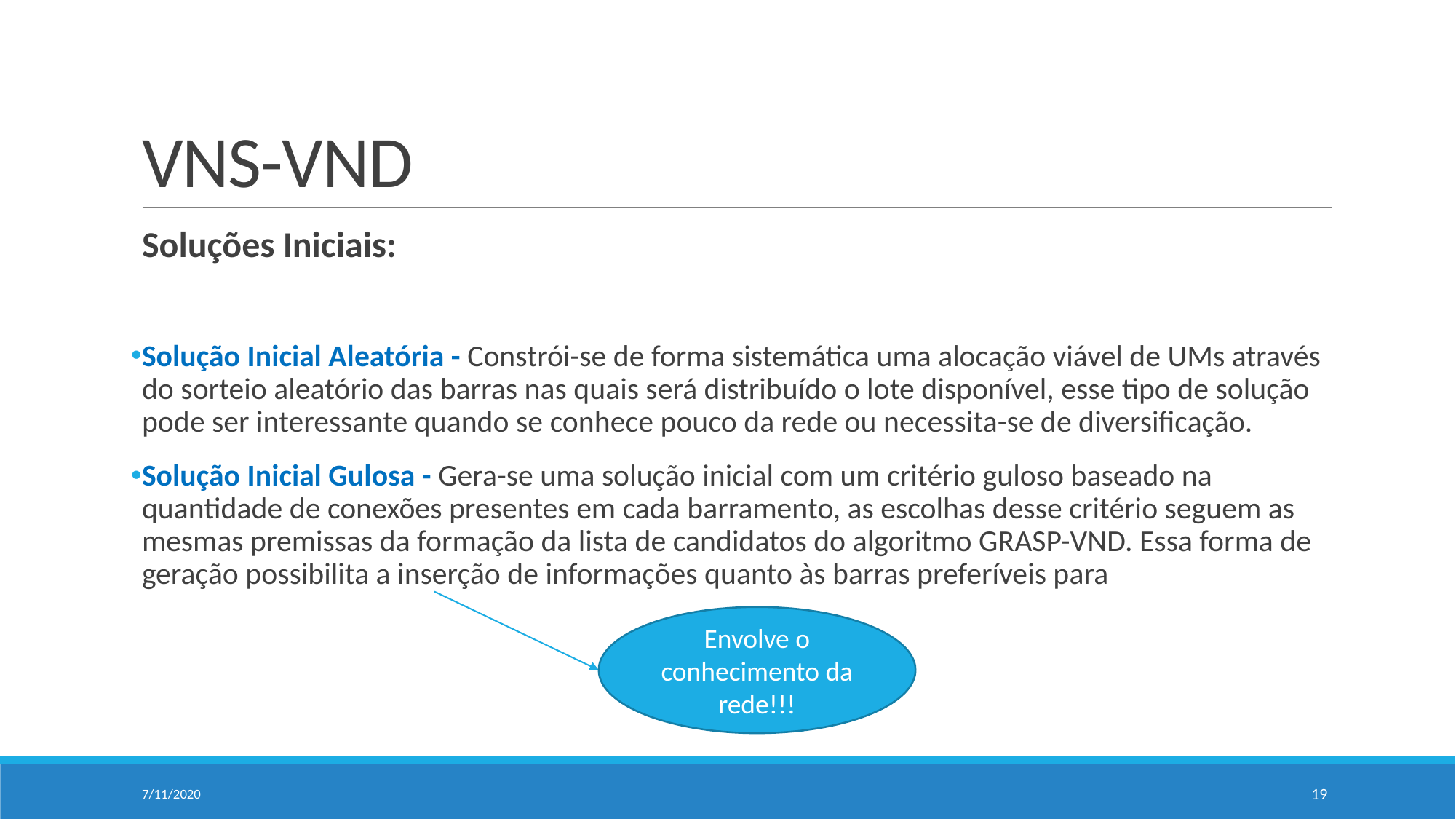

# VNS-VND
Soluções Iniciais:

Solução Inicial Aleatória - Constrói-se de forma sistemática uma alocação viável de UMs através do sorteio aleatório das barras nas quais será distribuído o lote disponível, esse tipo de solução pode ser interessante quando se conhece pouco da rede ou necessita-se de diversificação.
Solução Inicial Gulosa - Gera-se uma solução inicial com um critério guloso baseado na quantidade de conexões presentes em cada barramento, as escolhas desse critério seguem as mesmas premissas da formação da lista de candidatos do algoritmo GRASP-VND. Essa forma de geração possibilita a inserção de informações quanto às barras preferíveis para
Envolve o conhecimento da rede!!!
7/11/2020
19